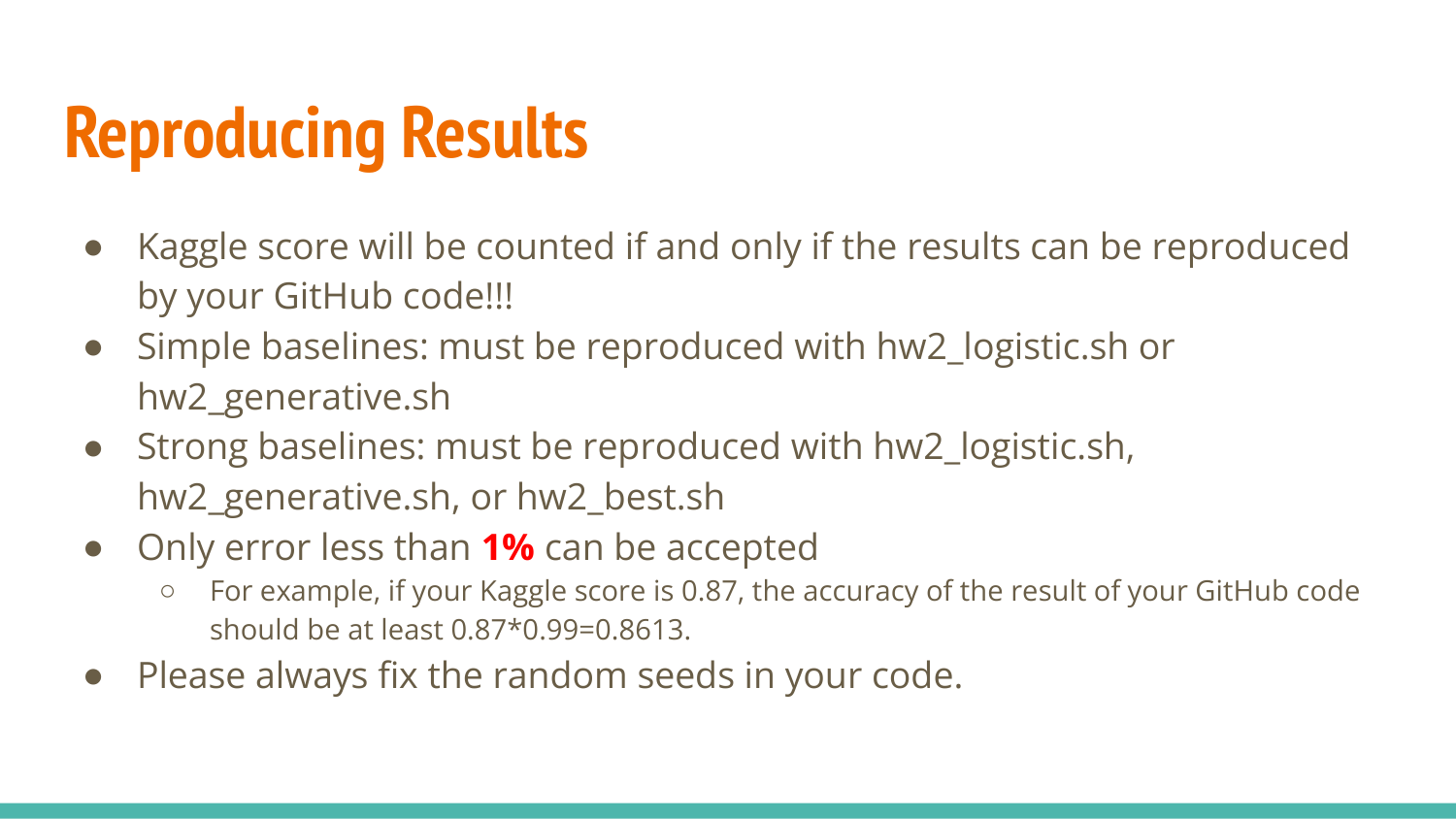

# Reproducing Results
Kaggle score will be counted if and only if the results can be reproduced by your GitHub code!!!
Simple baselines: must be reproduced with hw2_logistic.sh or hw2_generative.sh
Strong baselines: must be reproduced with hw2_logistic.sh, hw2_generative.sh, or hw2_best.sh
Only error less than 1% can be accepted
For example, if your Kaggle score is 0.87, the accuracy of the result of your GitHub code should be at least 0.87*0.99=0.8613.
Please always fix the random seeds in your code.